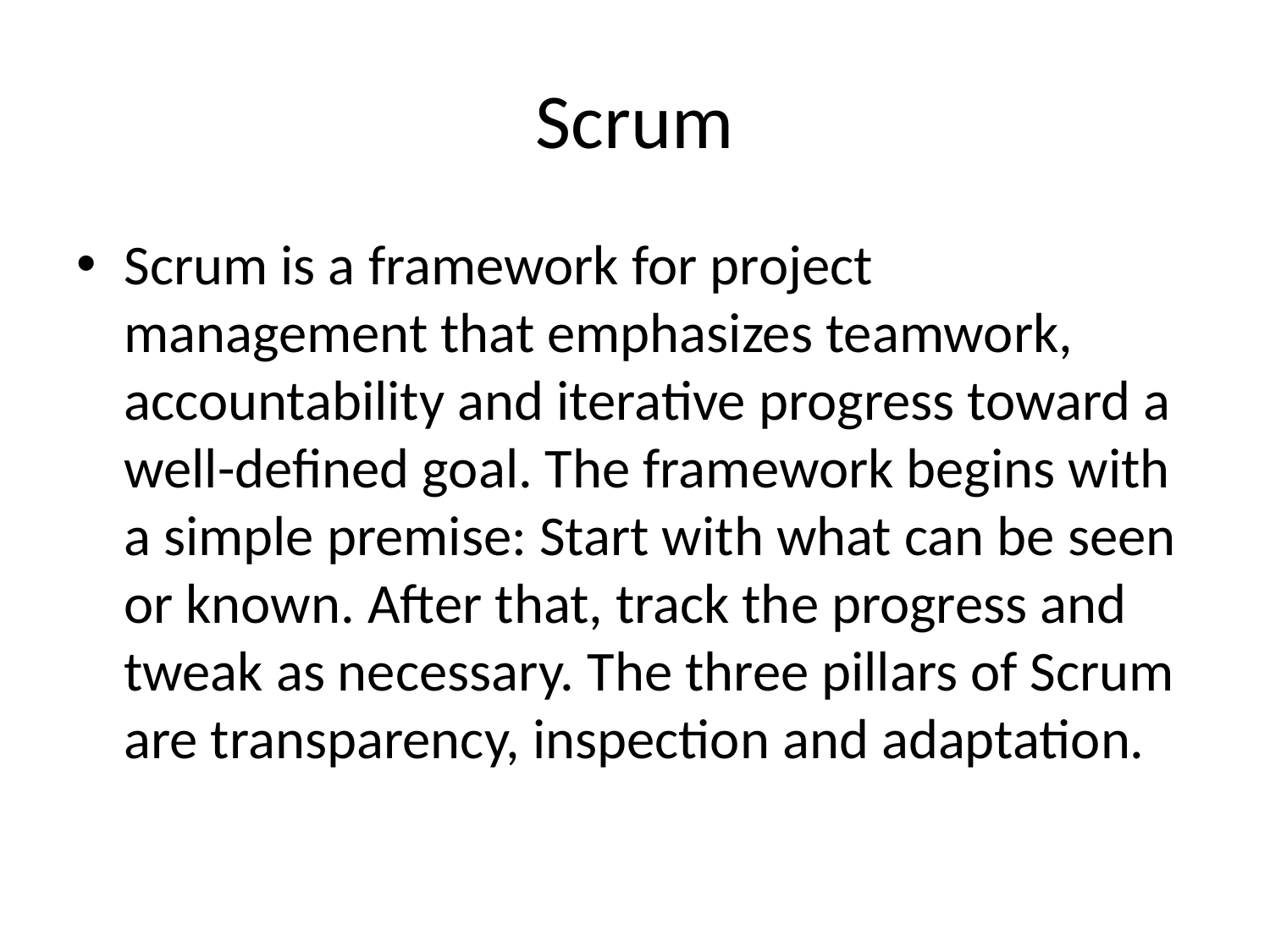

# Scrum
Scrum is a framework for project management that emphasizes teamwork, accountability and iterative progress toward a well-defined goal. The framework begins with a simple premise: Start with what can be seen or known. After that, track the progress and tweak as necessary. The three pillars of Scrum are transparency, inspection and adaptation.